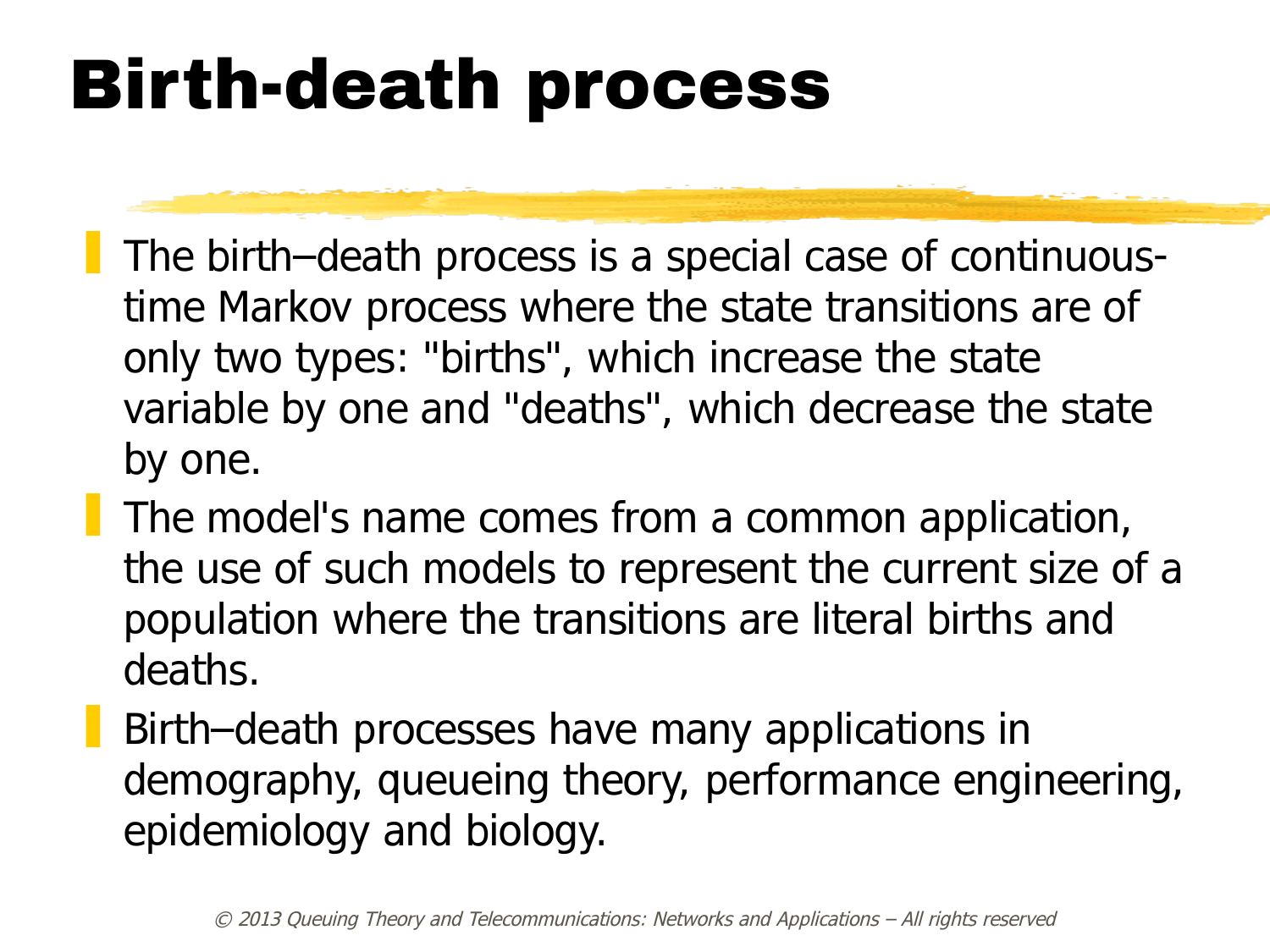

# Birth-death process
The birth–death process is a special case of continuous-time Markov process where the state transitions are of only two types: "births", which increase the state variable by one and "deaths", which decrease the state by one.
The model's name comes from a common application, the use of such models to represent the current size of a population where the transitions are literal births and deaths.
Birth–death processes have many applications in demography, queueing theory, performance engineering, epidemiology and biology.
© 2013 Queuing Theory and Telecommunications: Networks and Applications – All rights reserved